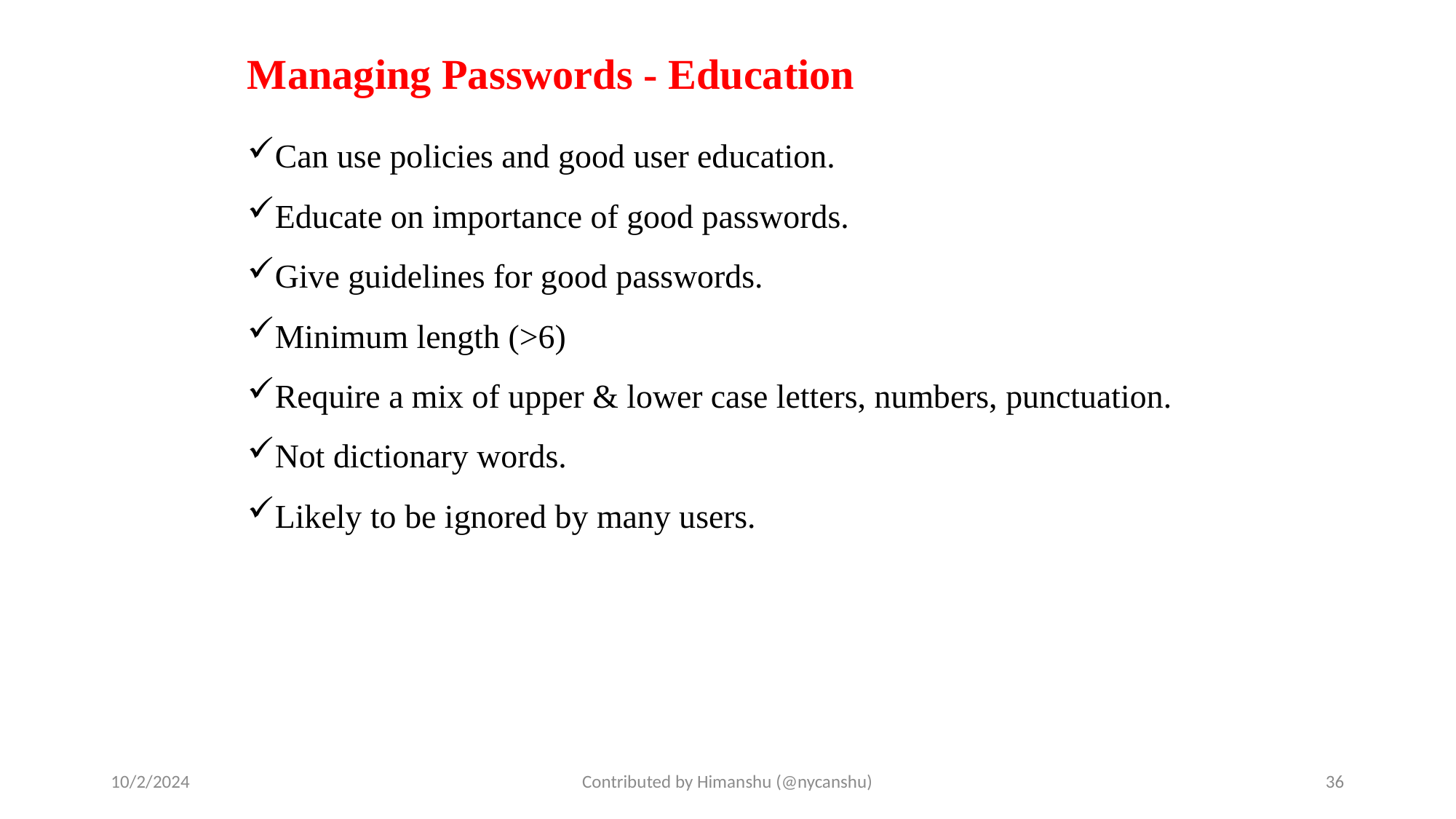

# Managing Passwords - Education
Can use policies and good user education.
Educate on importance of good passwords.
Give guidelines for good passwords.
Minimum length (>6)
Require a mix of upper & lower case letters, numbers, punctuation.
Not dictionary words.
Likely to be ignored by many users.
10/2/2024
Contributed by Himanshu (@nycanshu)
36